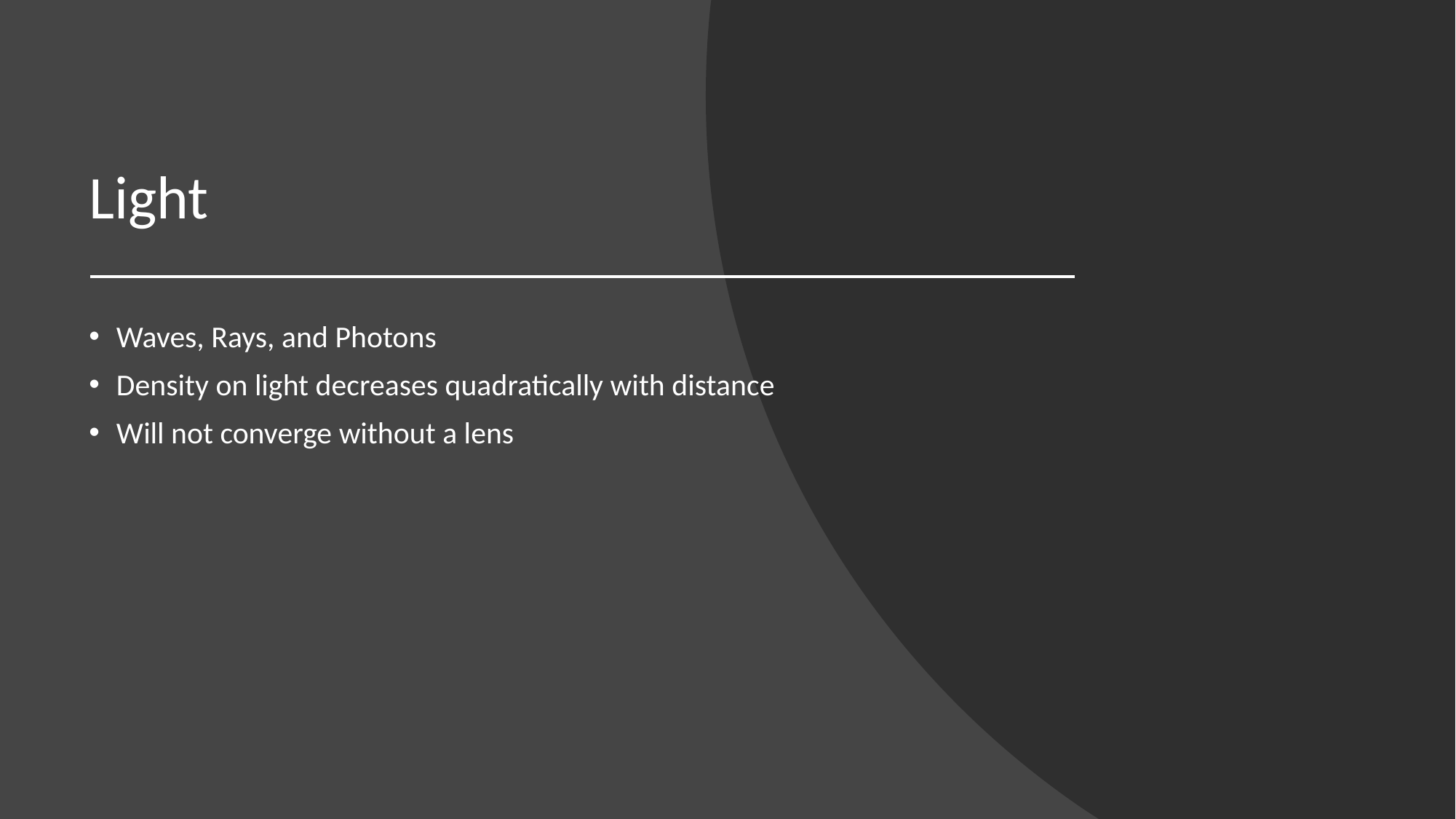

# Light
Waves, Rays, and Photons
Density on light decreases quadratically with distance
Will not converge without a lens